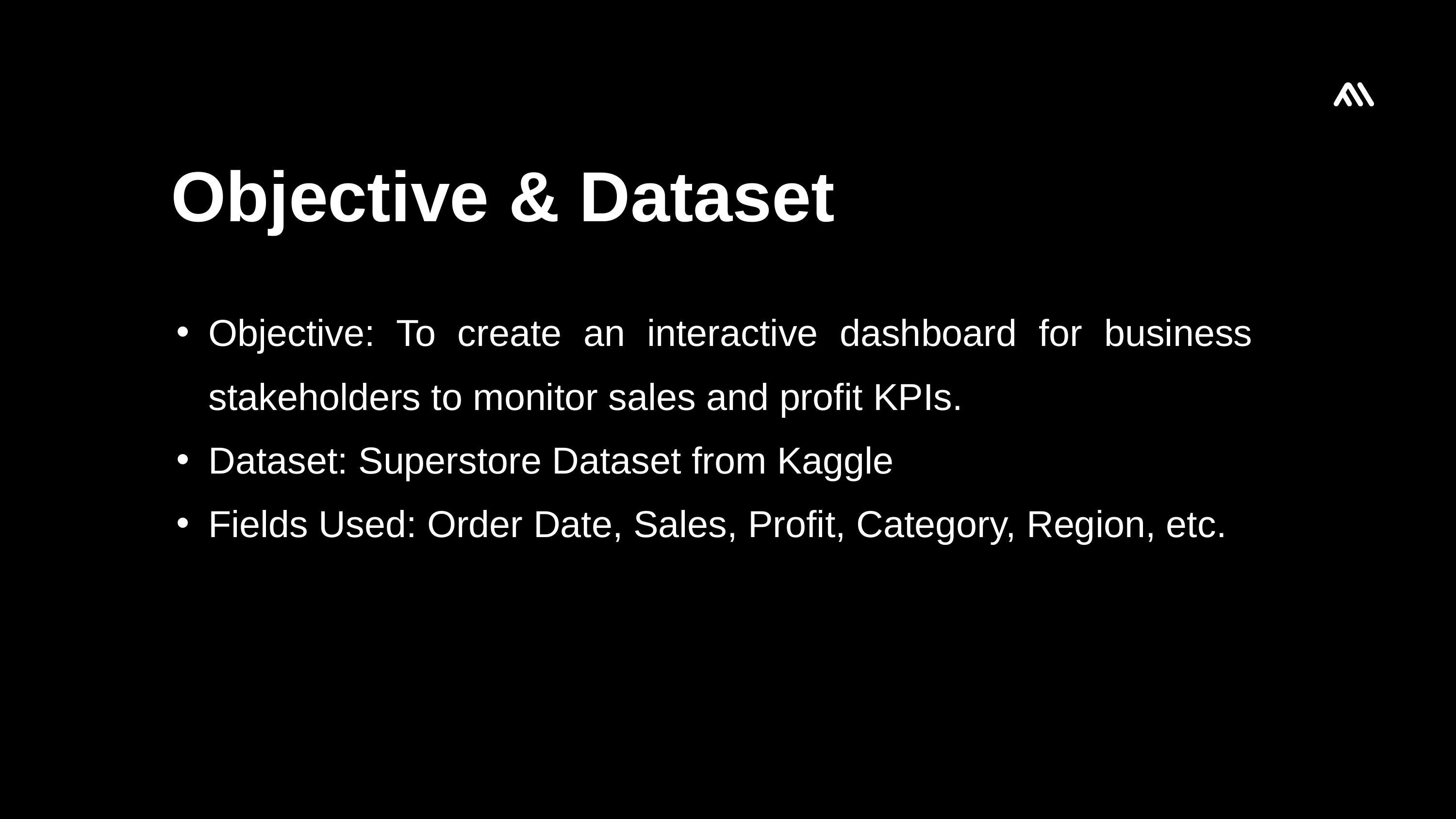

Objective & Dataset
Objective: To create an interactive dashboard for business stakeholders to monitor sales and profit KPIs.
Dataset: Superstore Dataset from Kaggle
Fields Used: Order Date, Sales, Profit, Category, Region, etc.